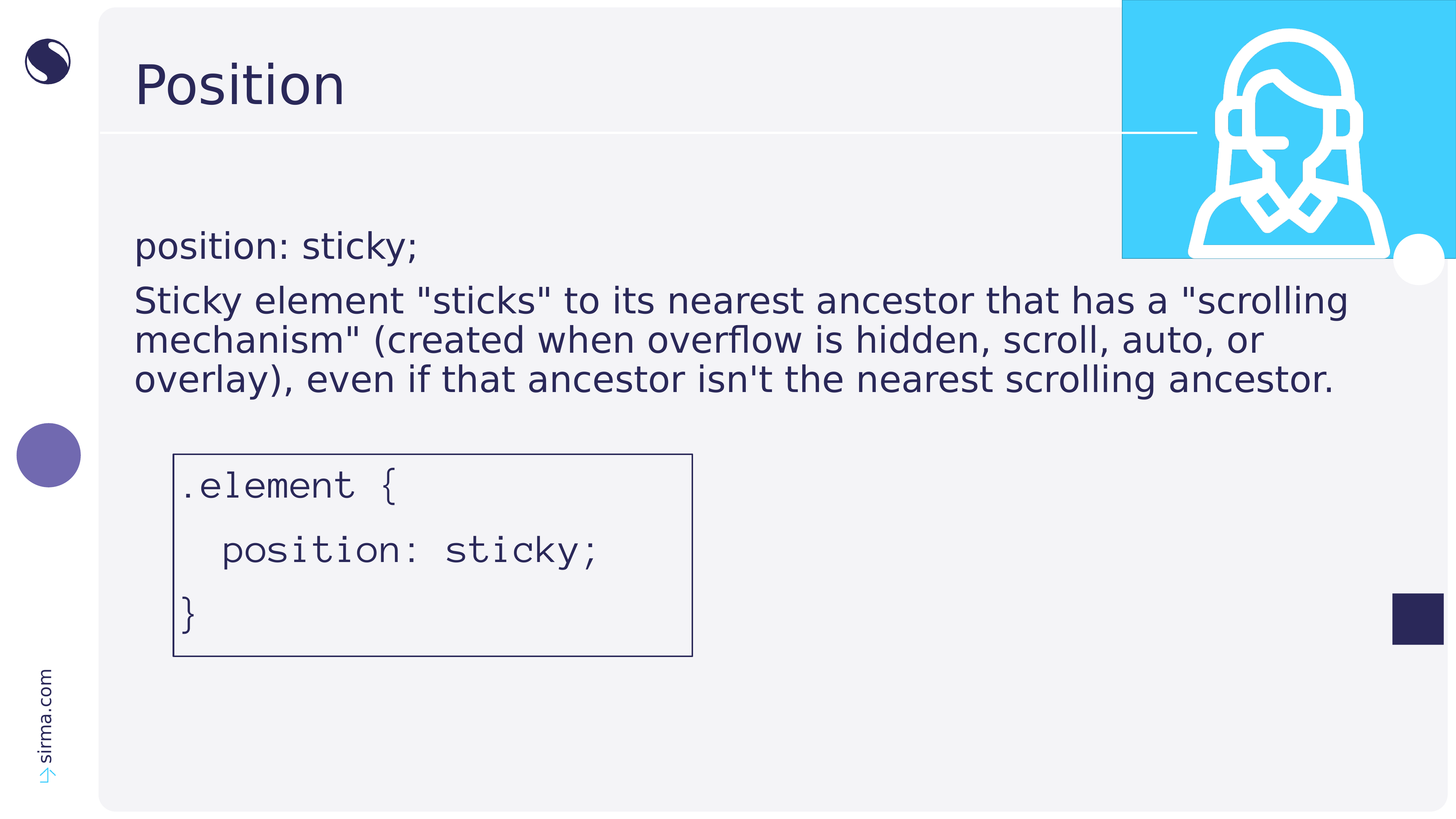

# Position
position: sticky;
Sticky element "sticks" to its nearest ancestor that has a "scrolling mechanism" (created when overflow is hidden, scroll, auto, or overlay), even if that ancestor isn't the nearest scrolling ancestor.
.element {
  position: sticky;
}